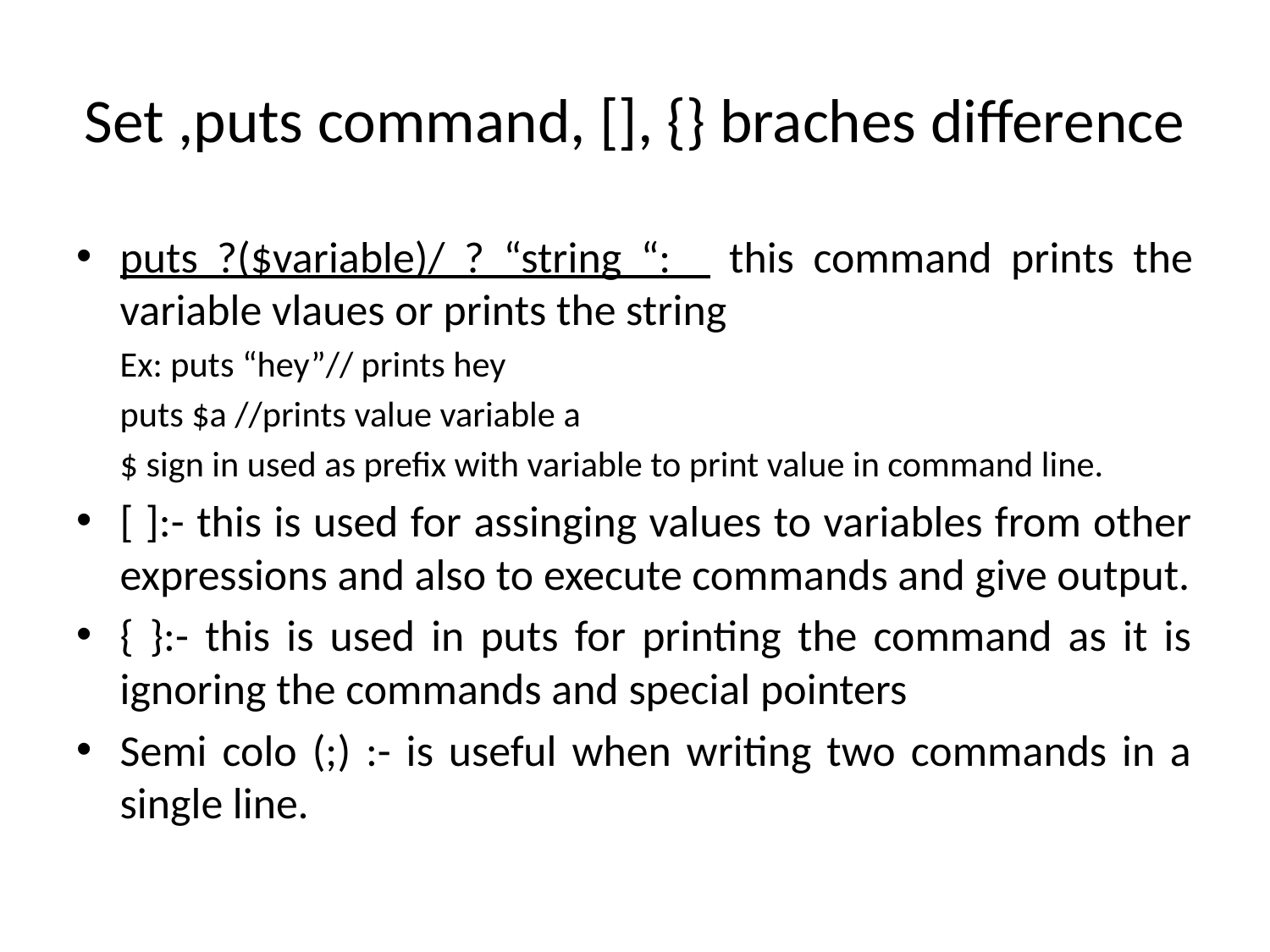

# Set ,puts command, [], {} braches difference
puts ?($variable)/ ? “string “:   this command prints the variable vlaues or prints the string
	Ex: puts “hey”// prints hey
	puts $a //prints value variable a
	$ sign in used as prefix with variable to print value in command line.
[ ]:- this is used for assinging values to variables from other expressions and also to execute commands and give output.
{ }:- this is used in puts for printing the command as it is ignoring the commands and special pointers
Semi colo (;) :- is useful when writing two commands in a single line.